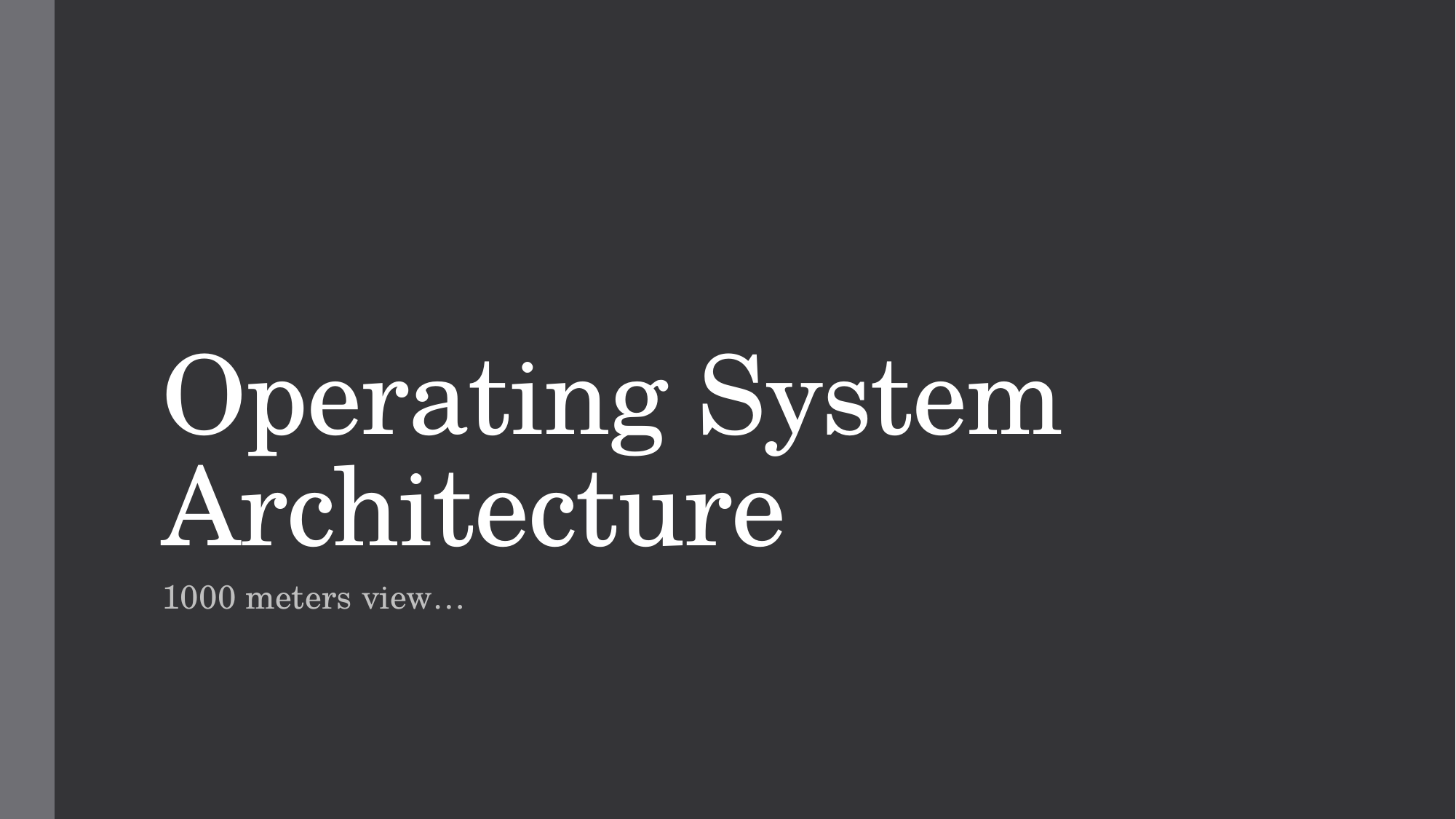

# Operating System Architecture
1000 meters view…